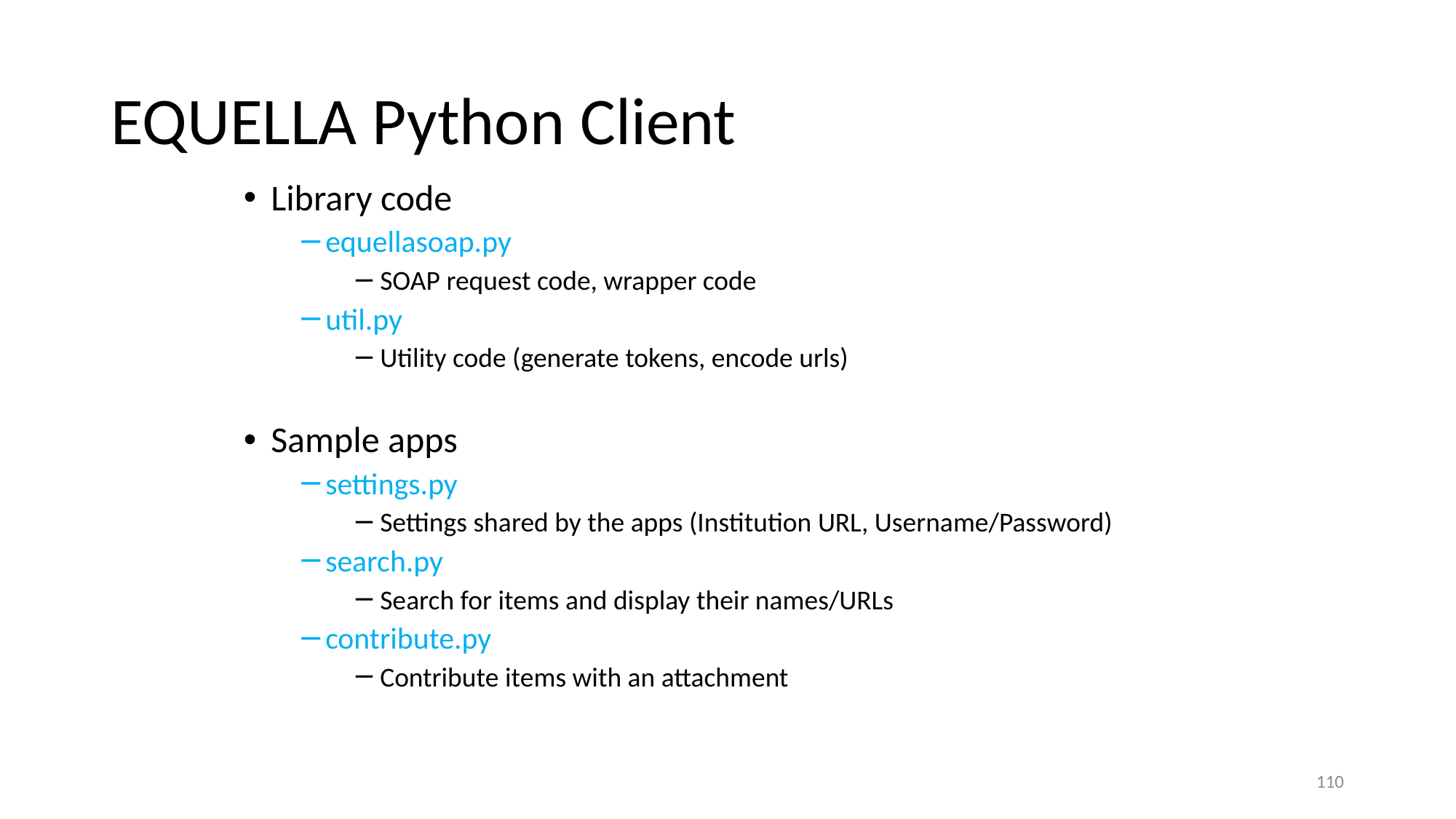

# EQUELLA Python Client
Library code
equellasoap.py
SOAP request code, wrapper code
util.py
Utility code (generate tokens, encode urls)

Sample apps
settings.py
Settings shared by the apps (Institution URL, Username/Password)
search.py
Search for items and display their names/URLs
contribute.py
Contribute items with an attachment

110